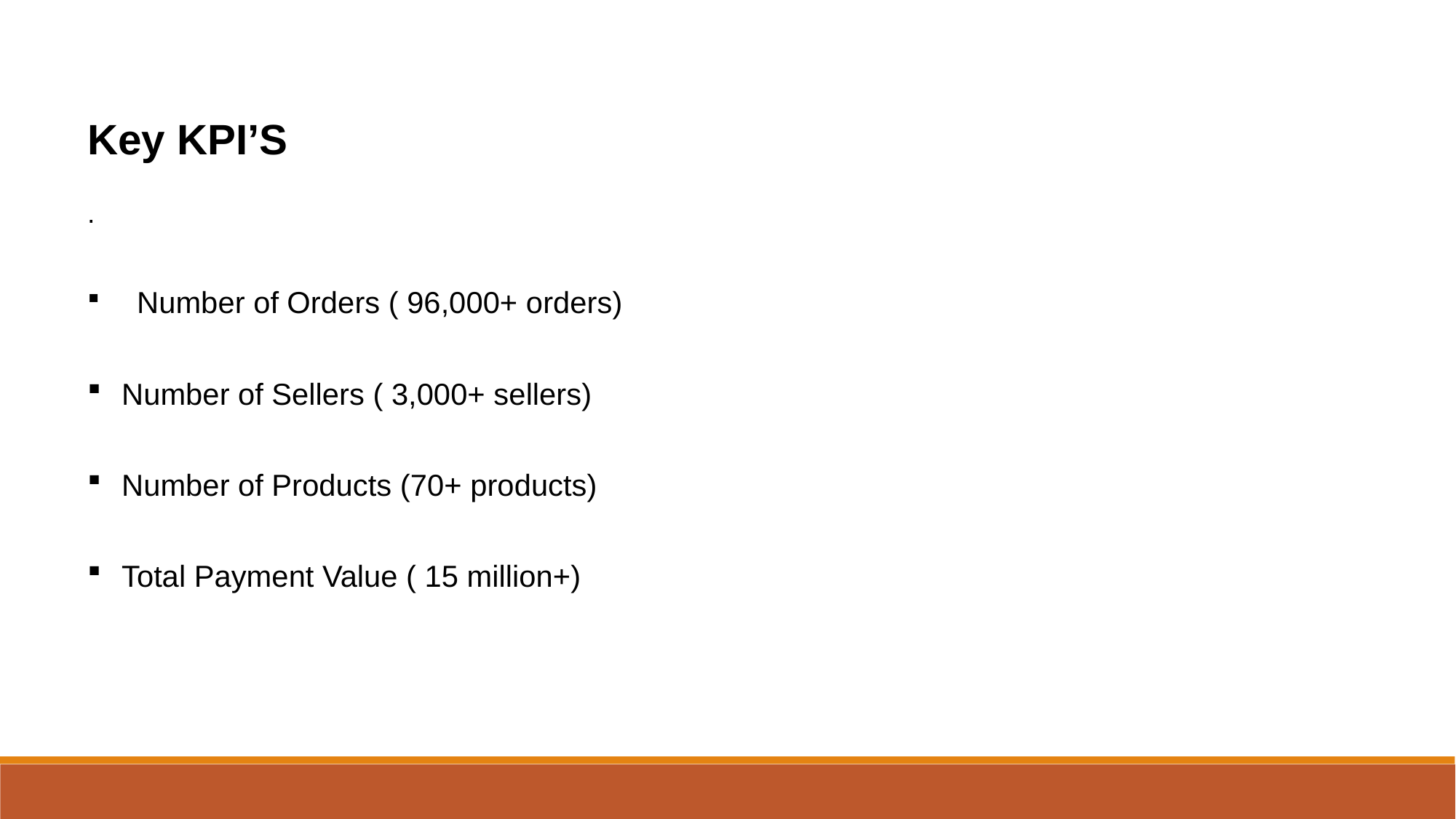

Key KPI’S

.
  Number of Orders ( 96,000+ orders)
Number of Sellers ( 3,000+ sellers)
Number of Products (70+ products)
Total Payment Value ( 15 million+)